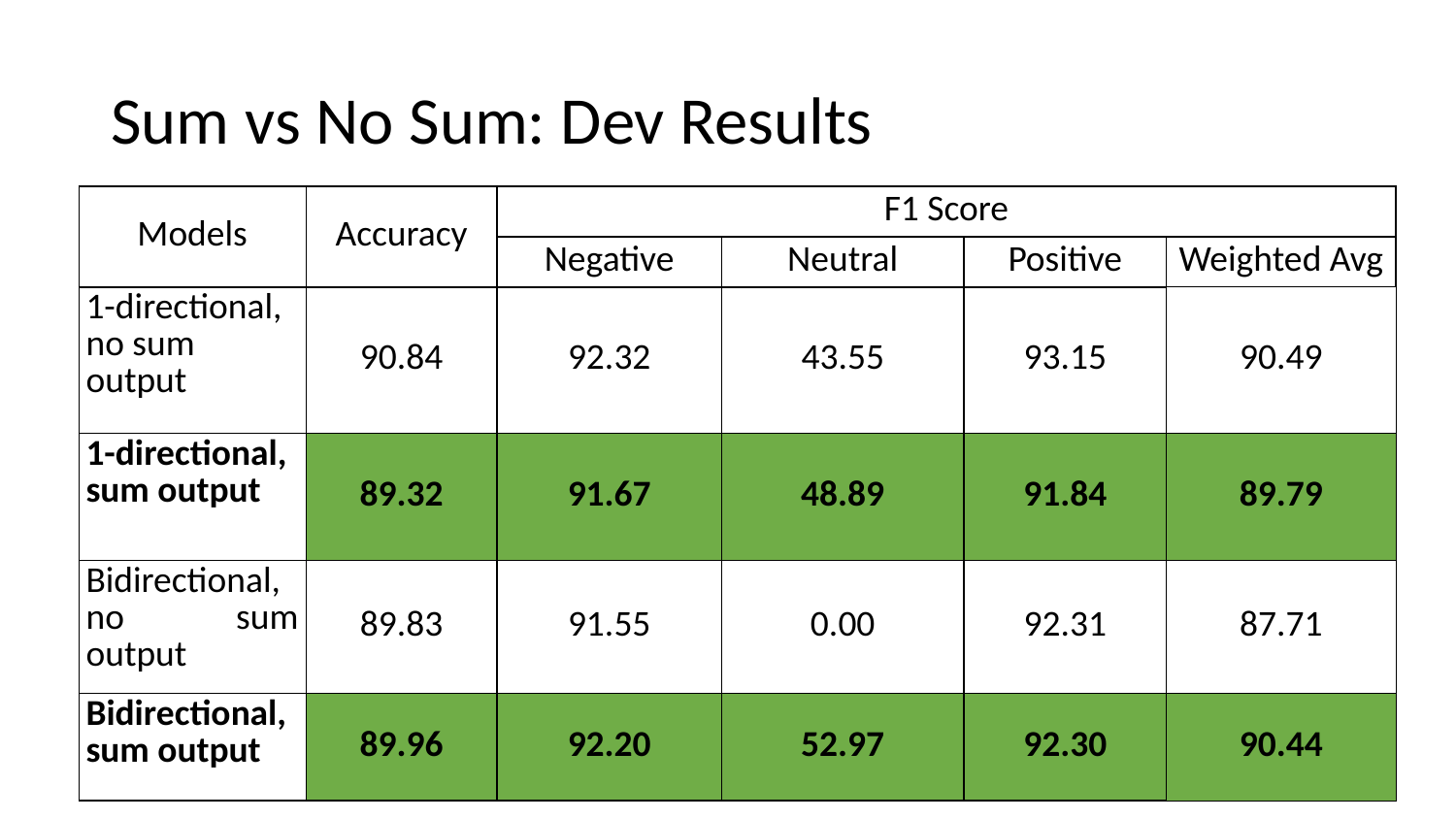

# Sum vs No Sum: Dev Results
| Models | Accuracy | F1 Score |  |  |  |
| --- | --- | --- | --- | --- | --- |
|  |  | Negative | Neutral | Positive | Weighted Avg |
| 1-directional, no sum output | 90.84 | 92.32 | 43.55 | 93.15 | 90.49 |
| 1-directional, sum output | 89.32 | 91.67 | 48.89 | 91.84 | 89.79 |
| Bidirectional, no sum output | 89.83 | 91.55 | 0.00 | 92.31 | 87.71 |
| Bidirectional, sum output | 89.96 | 92.20 | 52.97 | 92.30 | 90.44 |